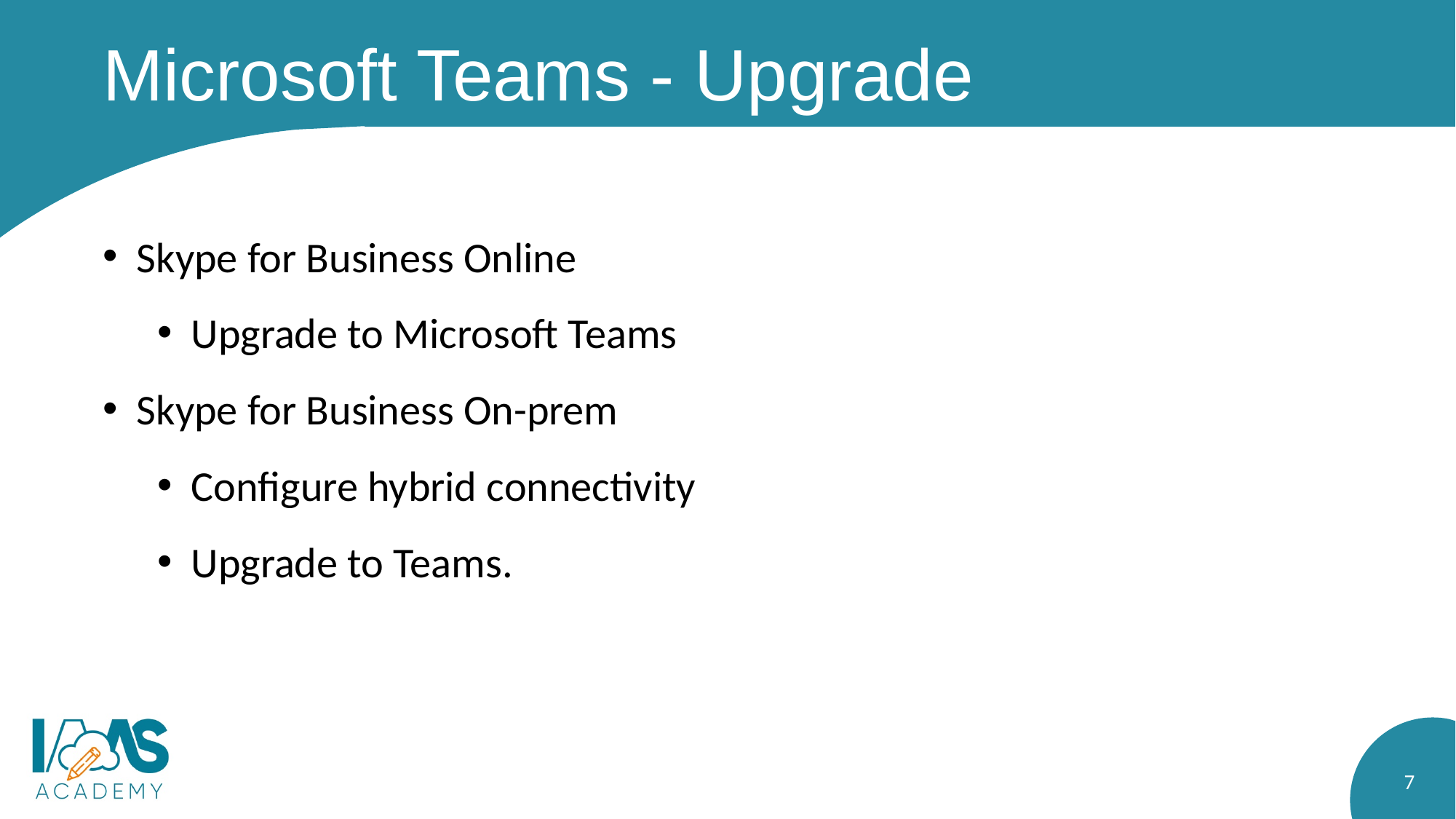

# Microsoft Teams - Upgrade
Skype for Business Online
Upgrade to Microsoft Teams
Skype for Business On-prem
Configure hybrid connectivity
Upgrade to Teams.
7